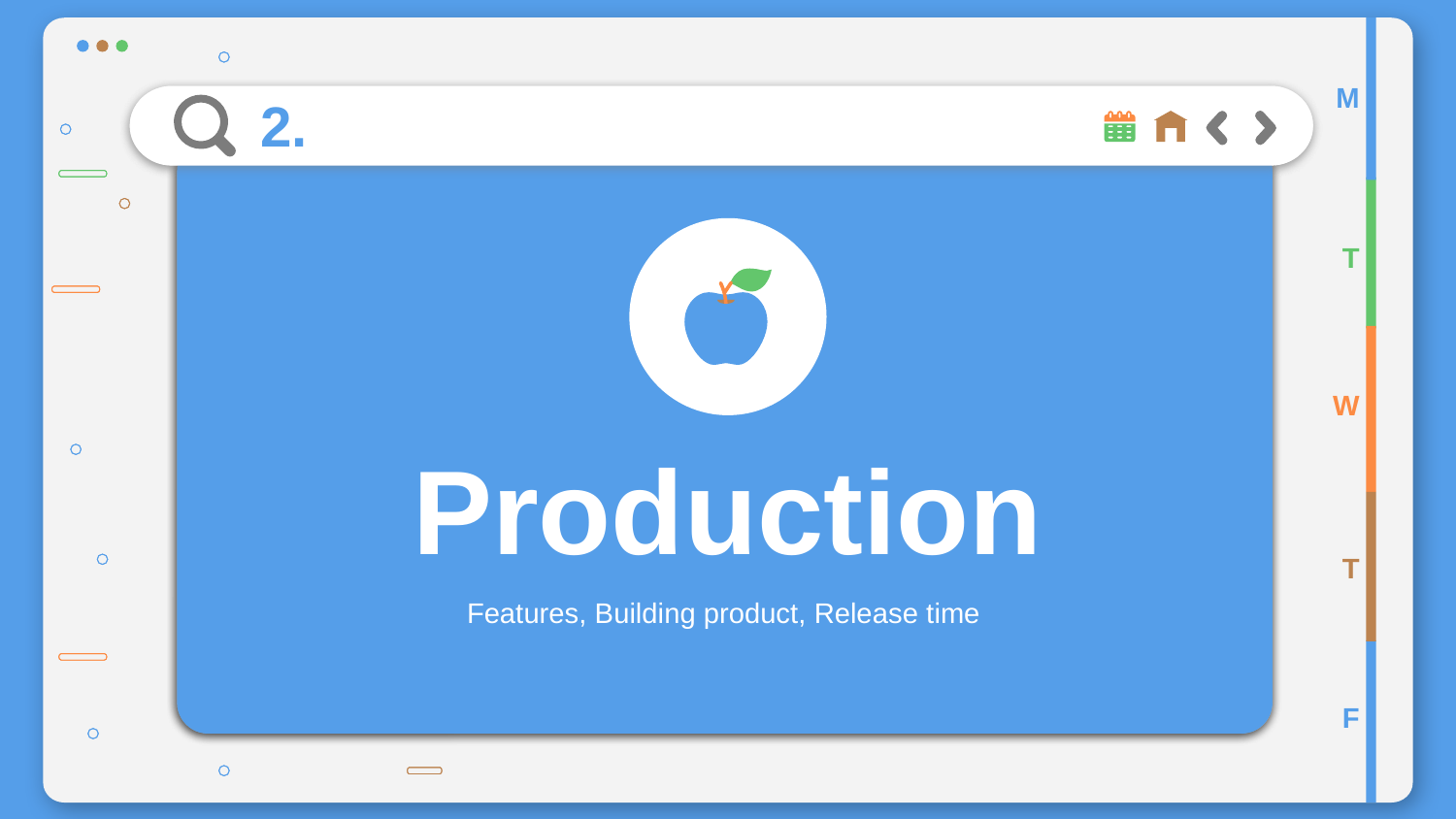

M

# 2.

T

W

Production
T

Features, Building product, Release time
F